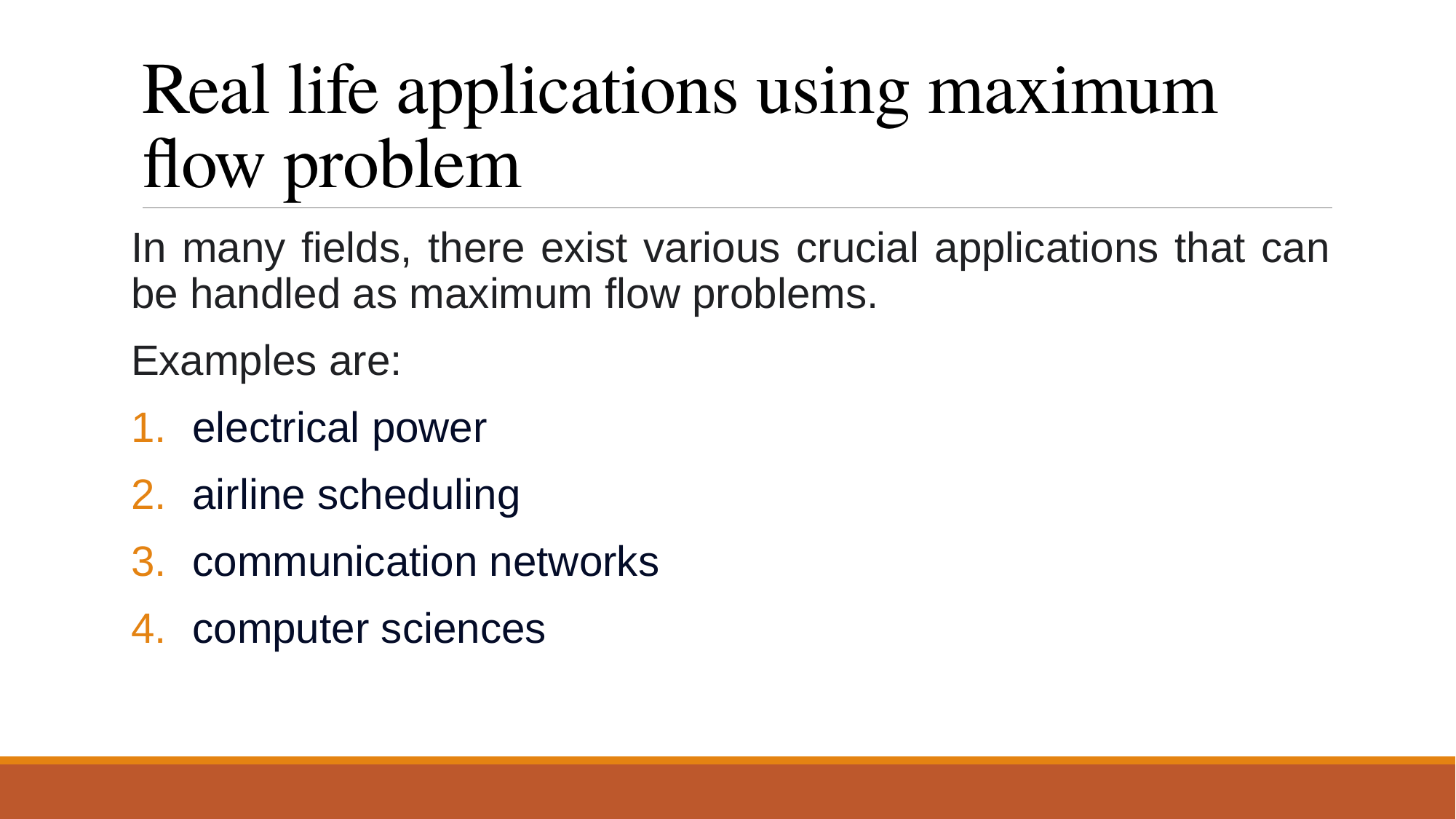

# Real life applications using maximum flow problem
In many fields, there exist various crucial applications that can be handled as maximum flow problems.
Examples are:
electrical power
airline scheduling
communication networks
computer sciences